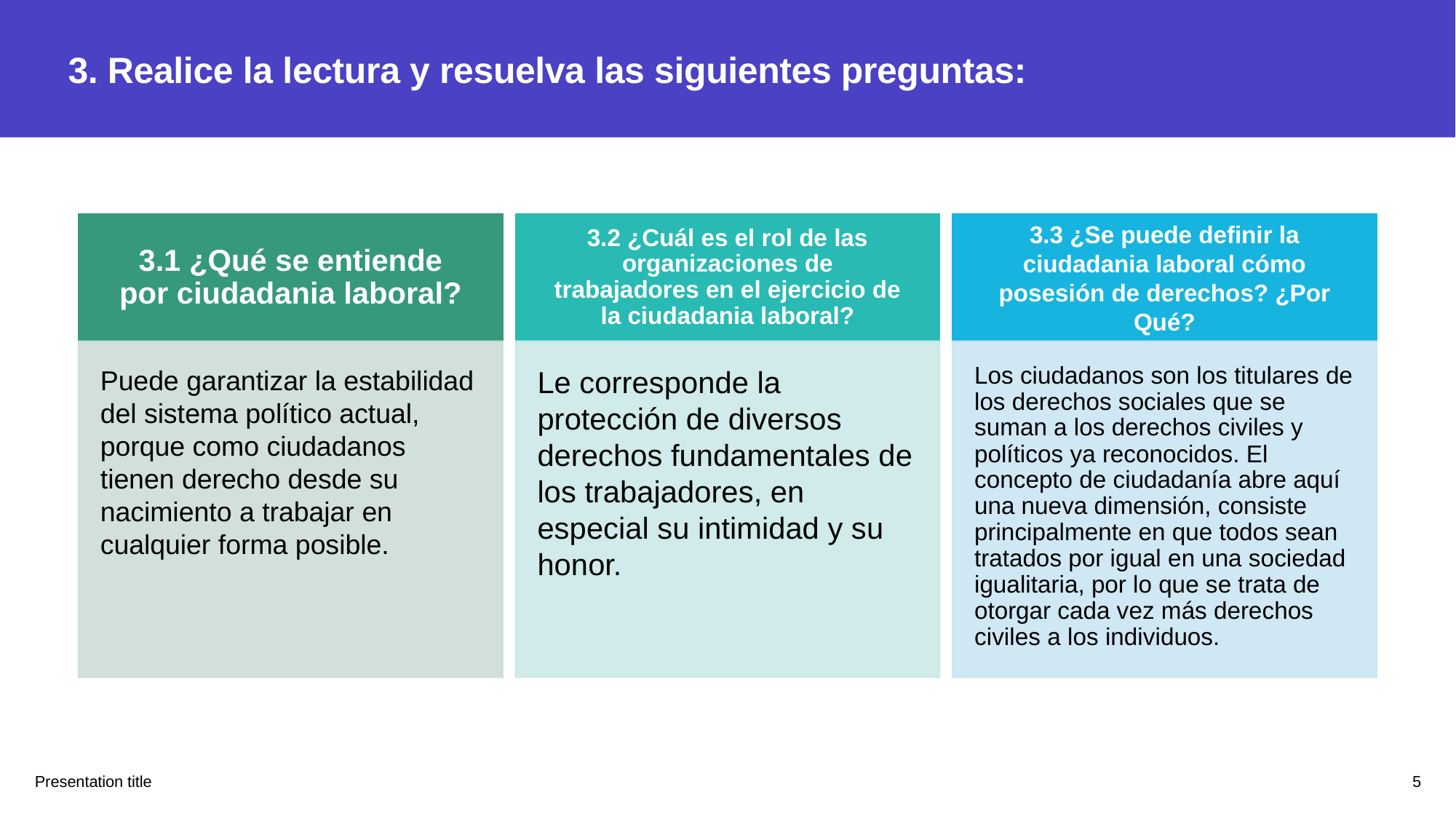

# 3. Realice la lectura y resuelva las siguientes preguntas:
3.1 ¿Qué se entiende por ciudadania laboral?
Puede garantizar la estabilidad del sistema político actual, porque como ciudadanos tienen derecho desde su nacimiento a trabajar en cualquier forma posible.
3.2 ¿Cuál es el rol de las organizaciones de trabajadores en el ejercicio de la ciudadania laboral?
Le corresponde la protección de diversos derechos fundamentales de los trabajadores, en especial su intimidad y su honor.
3.3 ¿Se puede definir la ciudadania laboral cómo posesión de derechos? ¿Por Qué?
Los ciudadanos son los titulares de los derechos sociales que se suman a los derechos civiles y políticos ya reconocidos. El concepto de ciudadanía abre aquí una nueva dimensión, consiste principalmente en que todos sean tratados por igual en una sociedad igualitaria, por lo que se trata de otorgar cada vez más derechos civiles a los individuos.
Presentation title
5